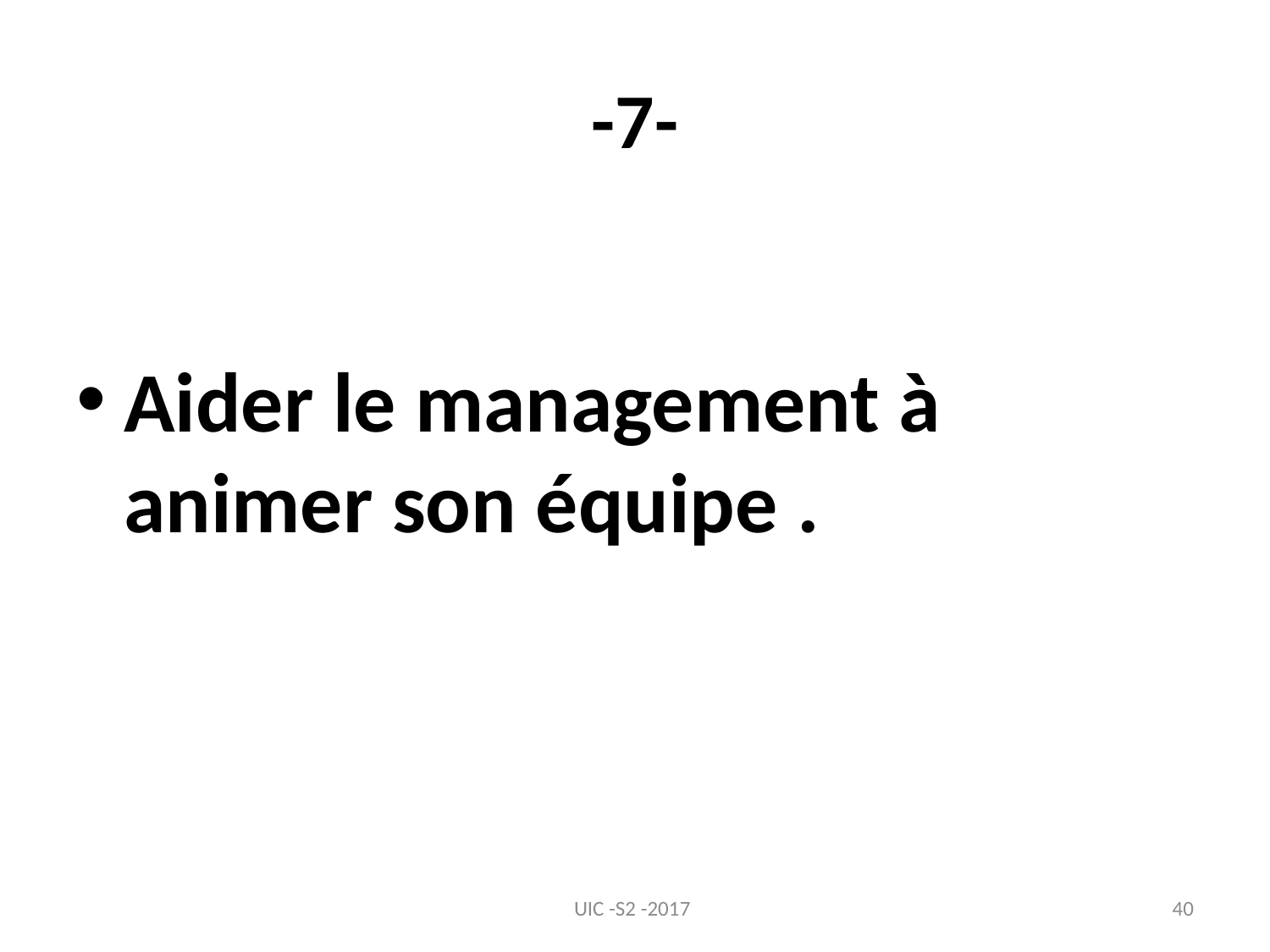

# -7-

Aider le management à animer son équipe .

UIC -S2 -2017
40